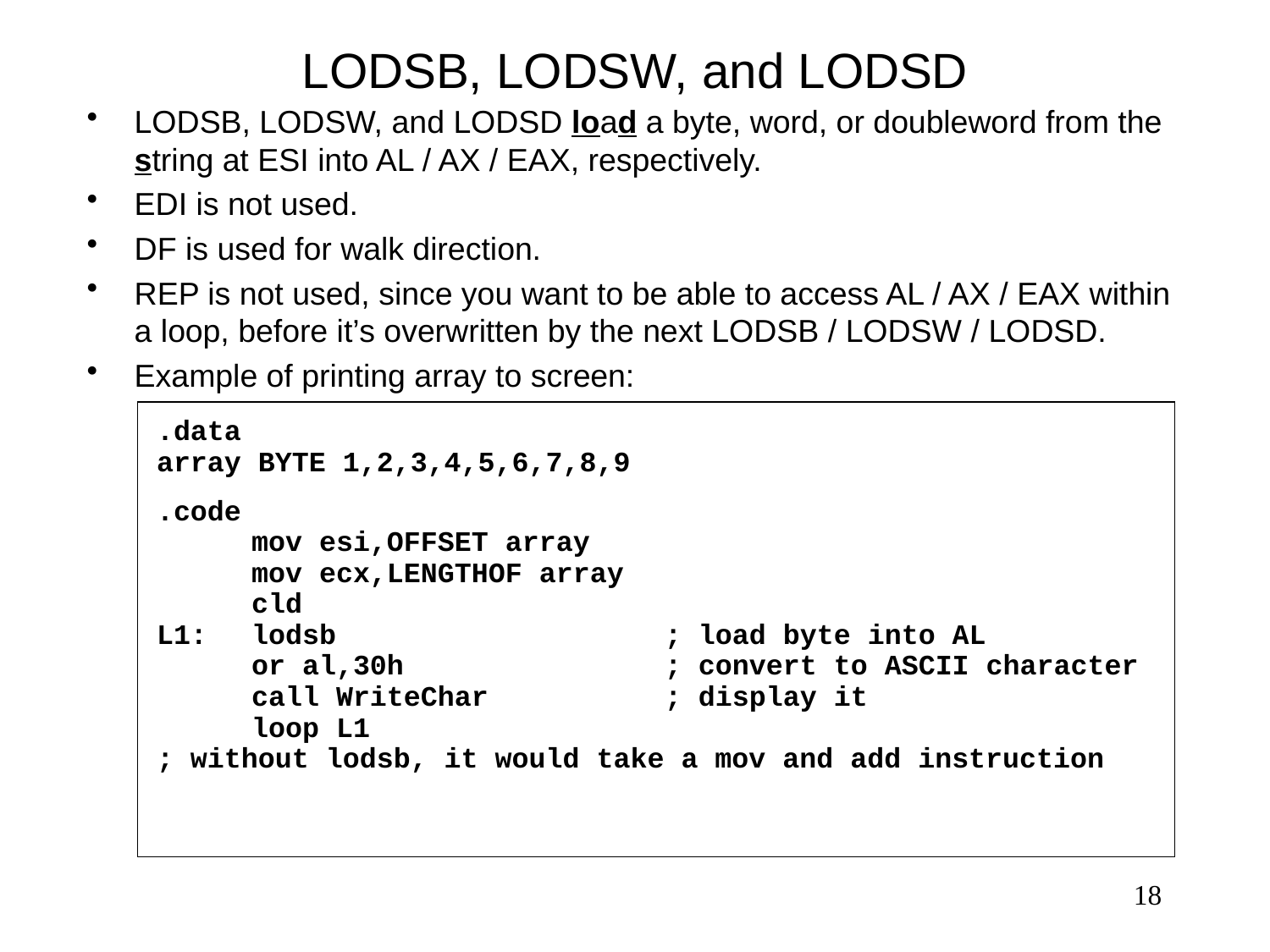

# LODSB, LODSW, and LODSD
LODSB, LODSW, and LODSD load a byte, word, or doubleword from the string at ESI into AL / AX / EAX, respectively.
EDI is not used.
DF is used for walk direction.
REP is not used, since you want to be able to access AL / AX / EAX within a loop, before it’s overwritten by the next LODSB / LODSW / LODSD.
Example of printing array to screen:
.data
array BYTE 1,2,3,4,5,6,7,8,9
.code
	mov esi,OFFSET array
	mov ecx,LENGTHOF array
	cld
L1:	lodsb	; load byte into AL
	or al,30h	; convert to ASCII character
	call WriteChar	; display it
	loop L1
; without lodsb, it would take a mov and add instruction
18